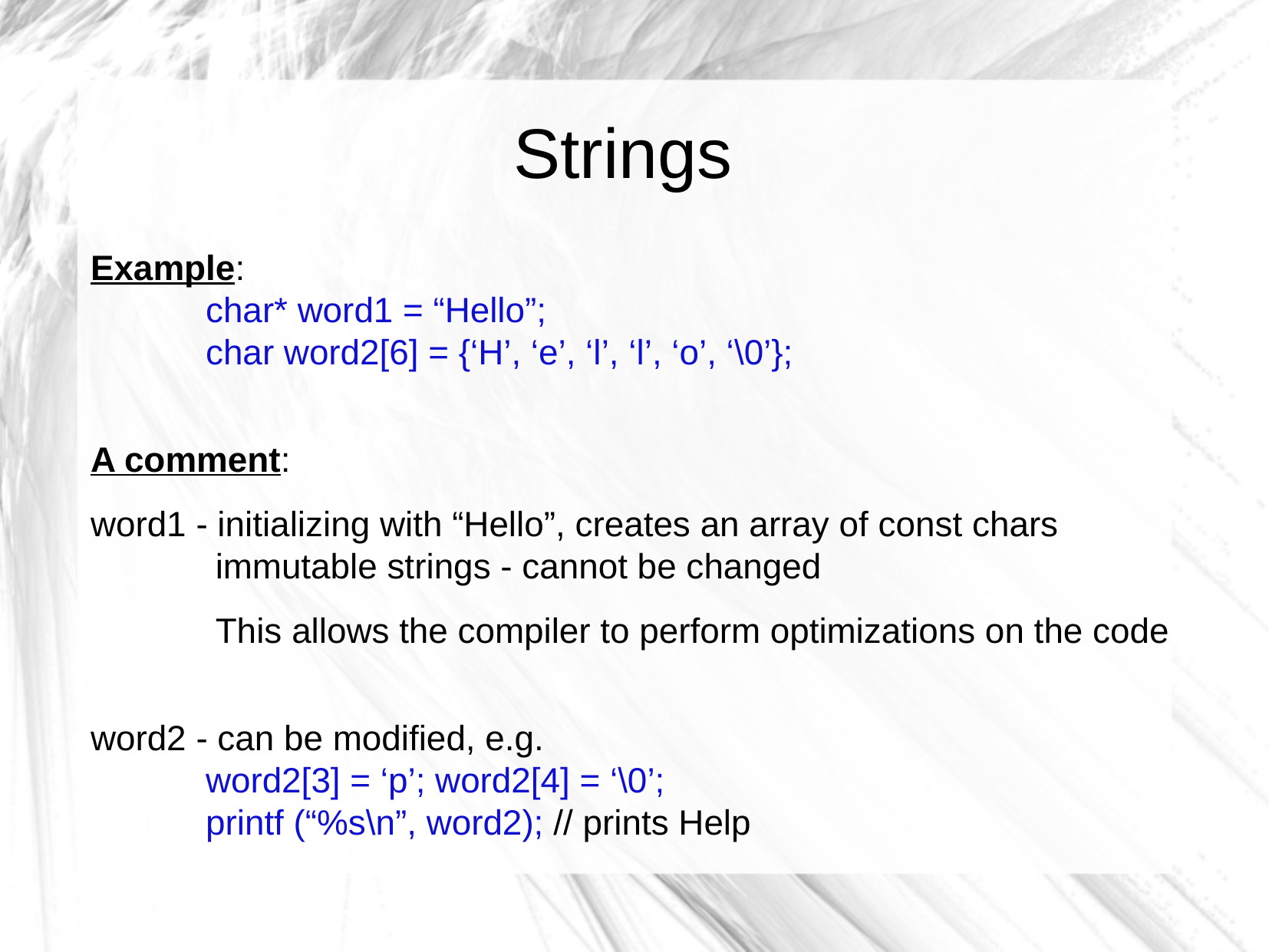

Strings
Example:
	char* word1 = “Hello”;
	char word2[6] = {‘H’, ‘e’, ‘l’, ‘l’, ‘o’, ‘\0’};
A comment:
word1 - initializing with “Hello”, creates an array of const chars
	 immutable strings - cannot be changed
 This allows the compiler to perform optimizations on the code
word2 - can be modified, e.g.
	word2[3] = ‘p’; word2[4] = ‘\0’;
	printf (“%s\n”, word2); // prints Help